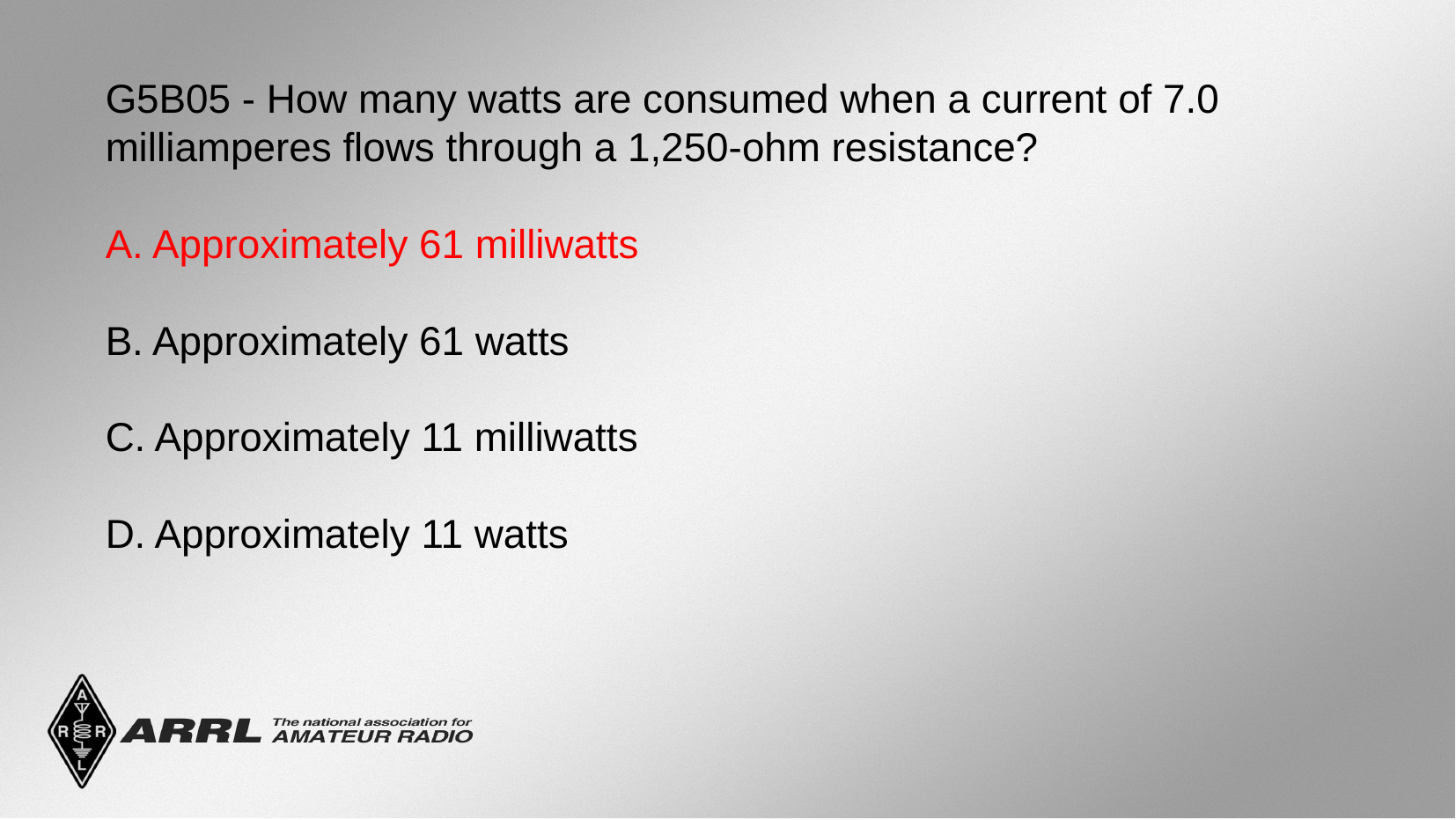

G5B05 - How many watts are consumed when a current of 7.0 milliamperes flows through a 1,250-ohm resistance?

A. Approximately 61 milliwatts

B. Approximately 61 watts

C. Approximately 11 milliwatts

D. Approximately 11 watts